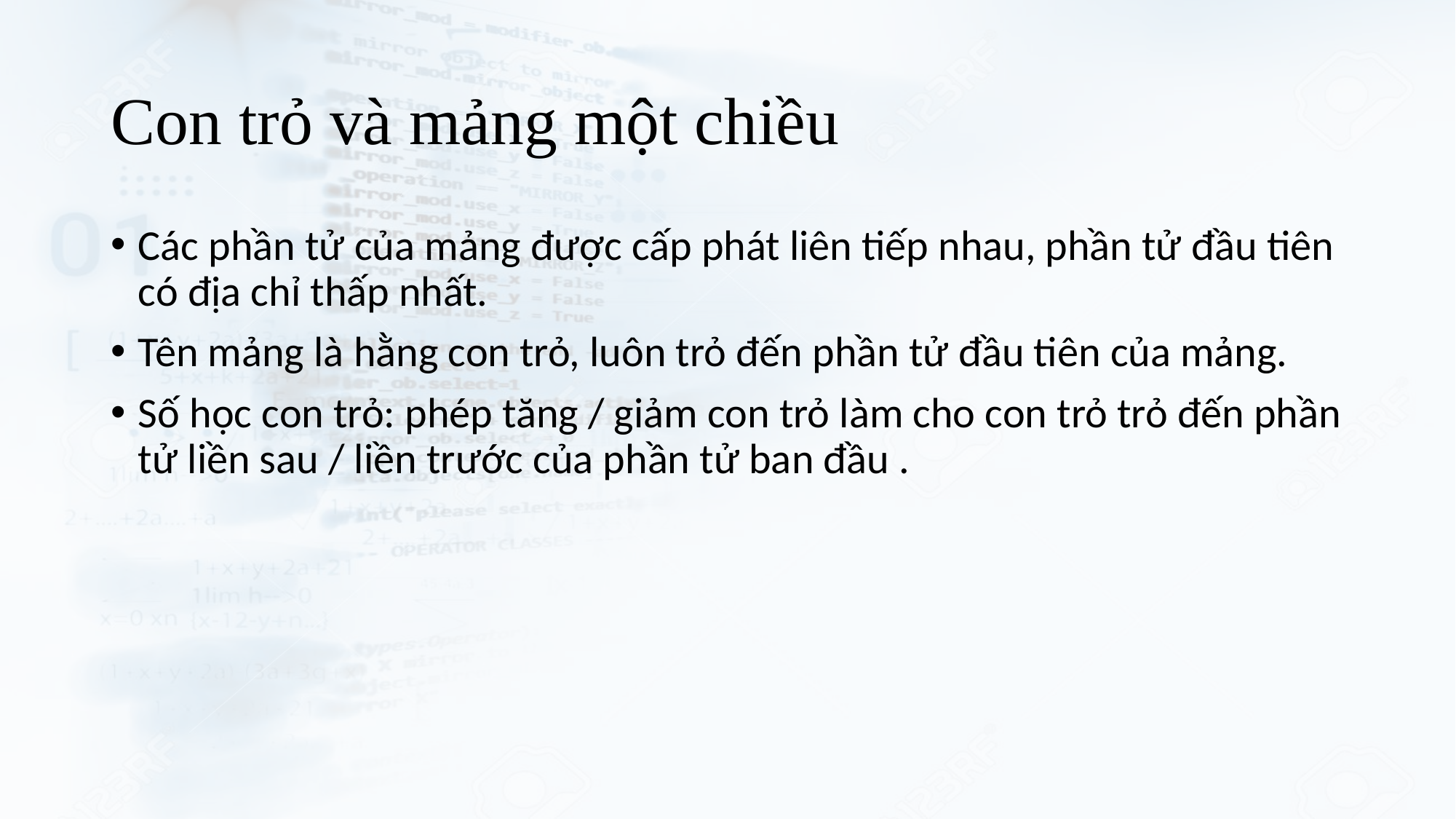

# Con trỏ và mảng một chiều
Các phần tử của mảng được cấp phát liên tiếp nhau, phần tử đầu tiên có địa chỉ thấp nhất.
Tên mảng là hằng con trỏ, luôn trỏ đến phần tử đầu tiên của mảng.
Số học con trỏ: phép tăng / giảm con trỏ làm cho con trỏ trỏ đến phần tử liền sau / liền trước của phần tử ban đầu .